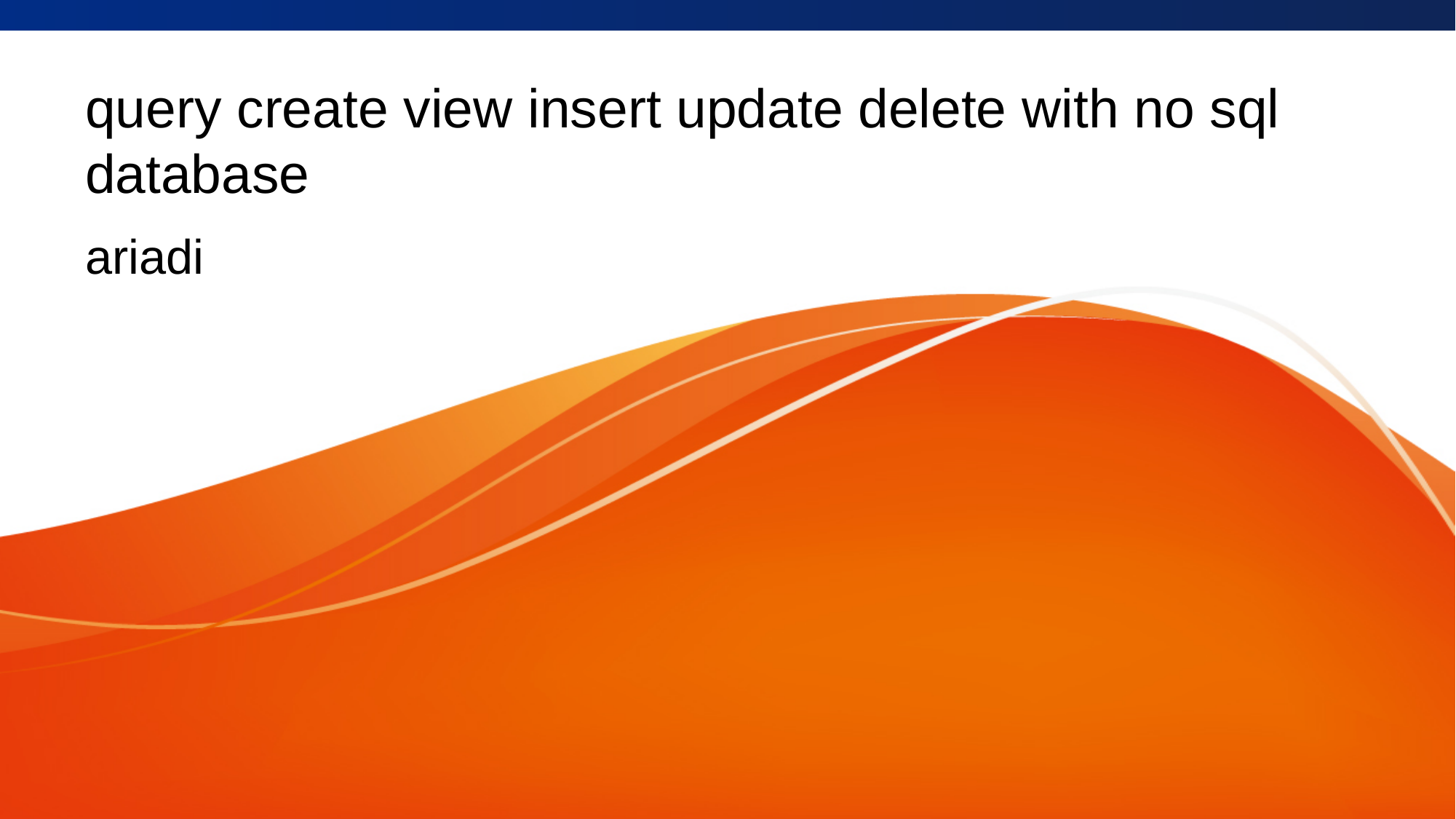

# query create view insert update delete with no sql database
ariadi